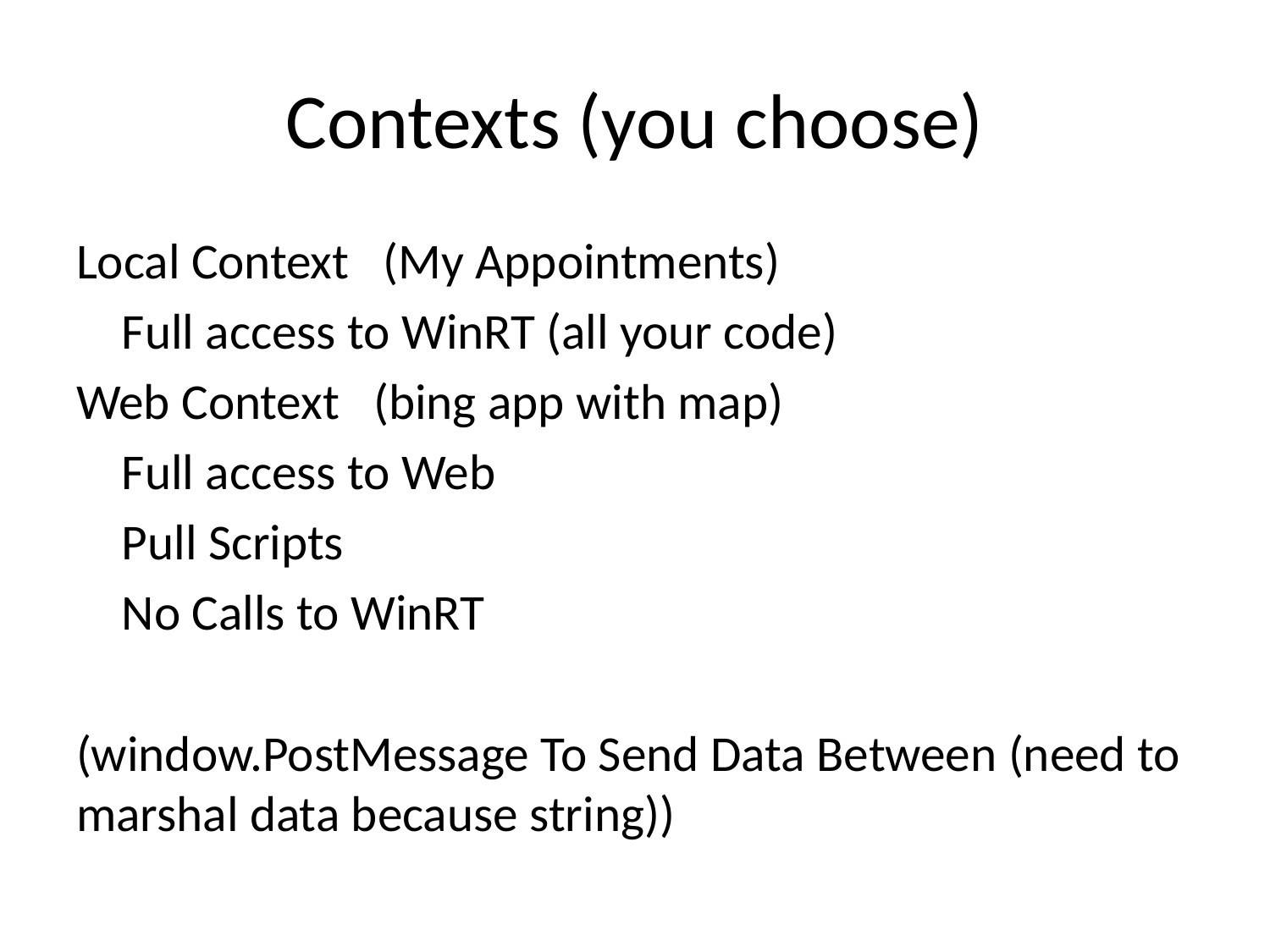

# Contexts (you choose)
Local Context   (My Appointments)
    Full access to WinRT (all your code)
Web Context   (bing app with map)
    Full access to Web
    Pull Scripts
    No Calls to WinRT

(window.PostMessage To Send Data Between (need to marshal data because string))